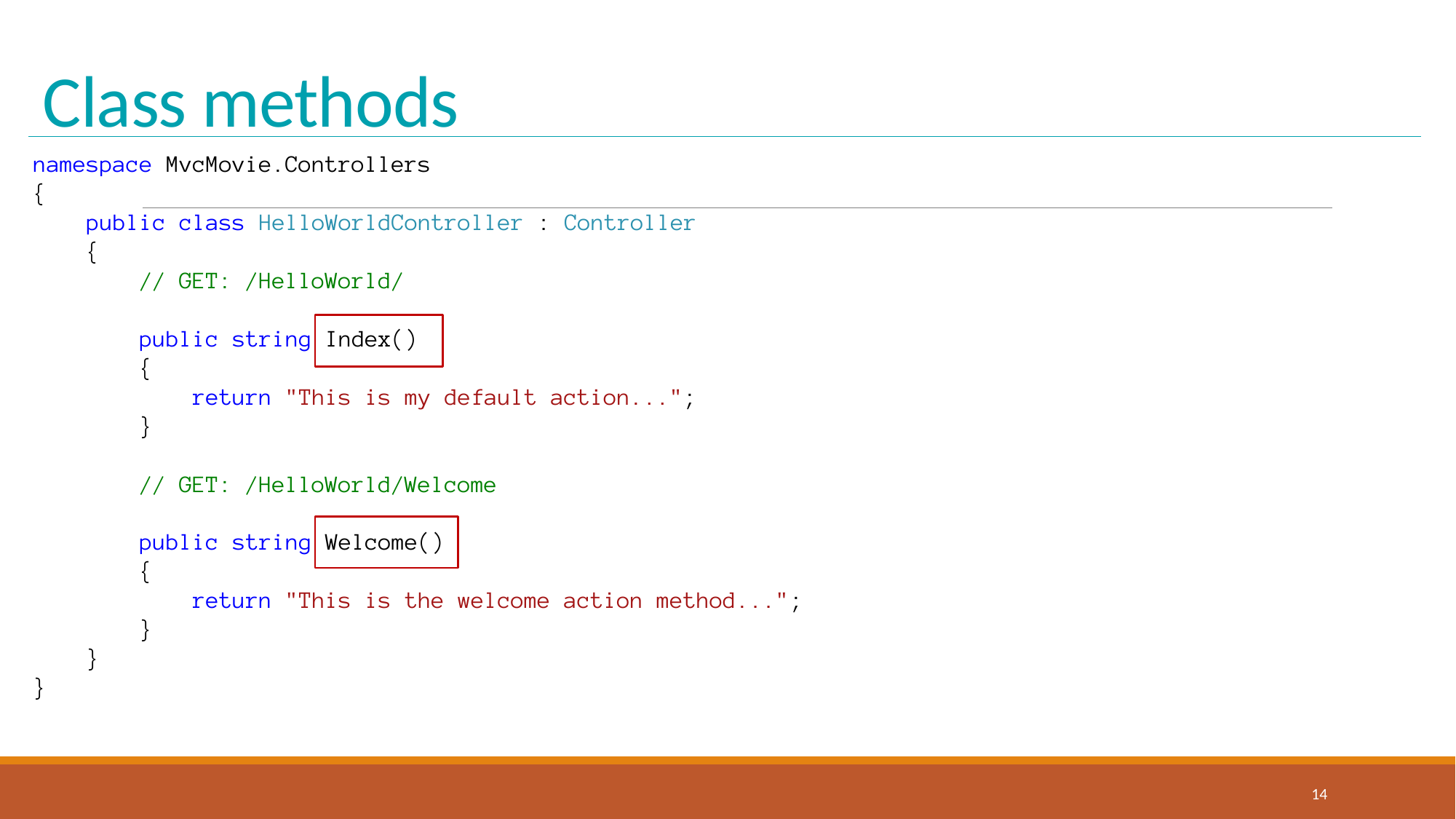

# Class methods
namespace MvcMovie.Controllers
{
    public class HelloWorldController : Controller
    {
        // GET: /HelloWorld/

        public string Index()
        {
            return "This is my default action...";
        }

        // GET: /HelloWorld/Welcome

        public string Welcome()
        {
            return "This is the welcome action method...";
        }
    }
}

14